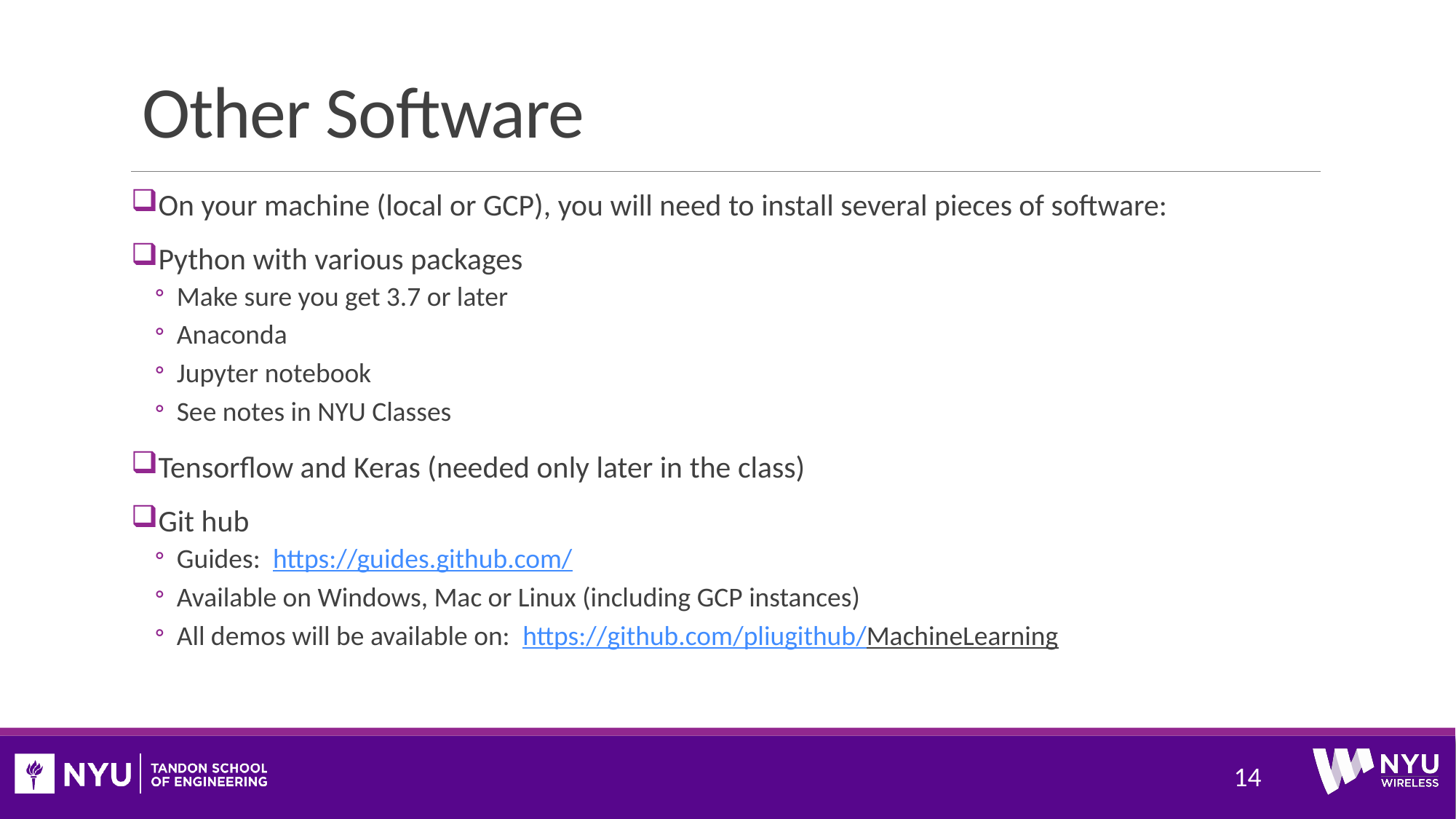

# Other Software
On your machine (local or GCP), you will need to install several pieces of software:
Python with various packages
Make sure you get 3.7 or later
Anaconda
Jupyter notebook
See notes in NYU Classes
Tensorflow and Keras (needed only later in the class)
Git hub
Guides:  https://guides.github.com/
Available on Windows, Mac or Linux (including GCP instances)
All demos will be available on:  https://github.com/pliugithub/MachineLearning
14